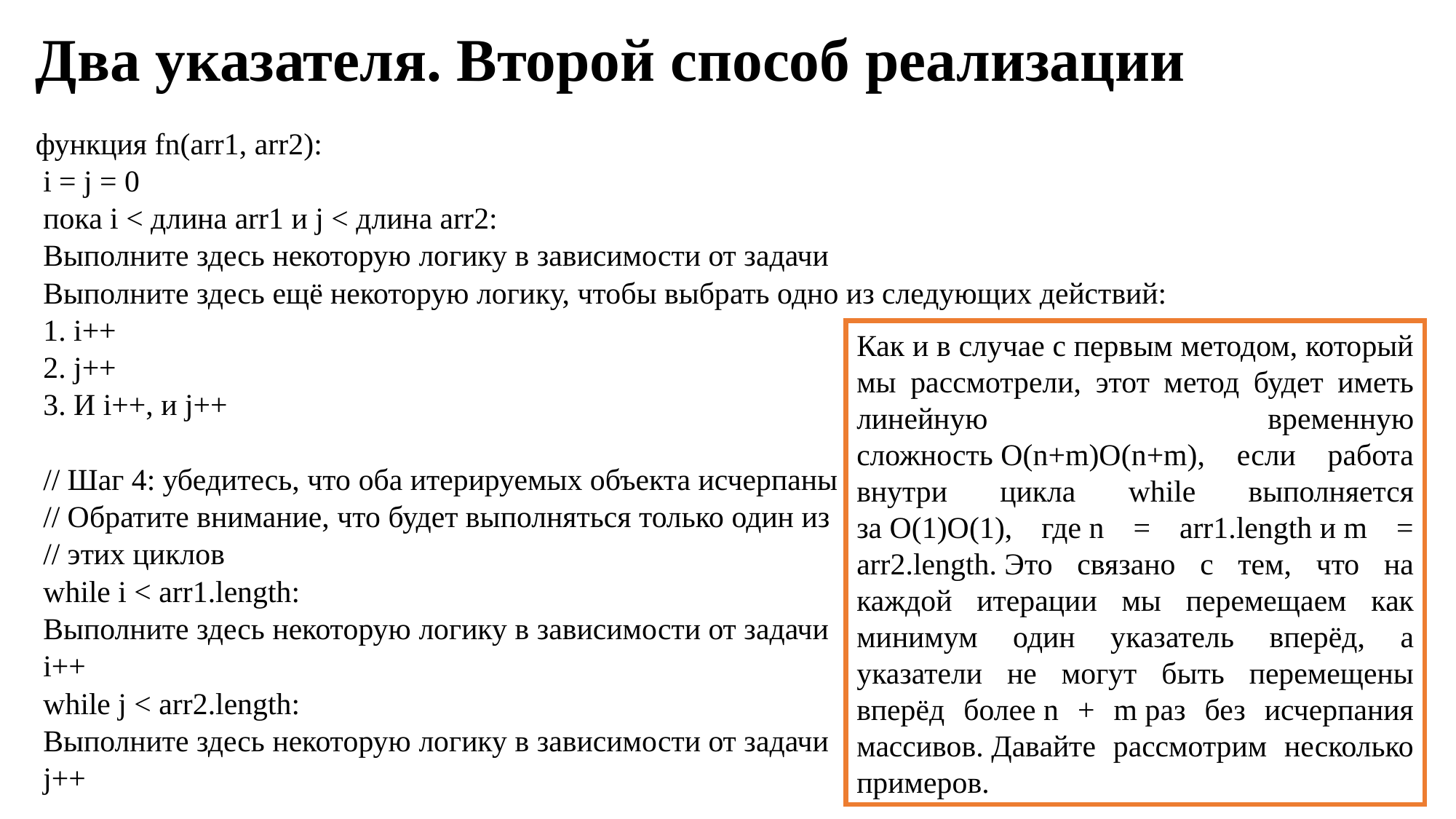

# Два указателя. Второй способ реализации
функция fn(arr1, arr2):
 i = j = 0
 пока i < длина arr1 и j < длина arr2:
 Выполните здесь некоторую логику в зависимости от задачи
 Выполните здесь ещё некоторую логику, чтобы выбрать одно из следующих действий:
 1. i++
 2. j++
 3. И i++, и j++

 // Шаг 4: убедитесь, что оба итерируемых объекта исчерпаны
 // Обратите внимание, что будет выполняться только один из
 // этих циклов
 while i < arr1.length:
 Выполните здесь некоторую логику в зависимости от задачи
 i++
 while j < arr2.length:
 Выполните здесь некоторую логику в зависимости от задачи
 j++
Как и в случае с первым методом, который мы рассмотрели, этот метод будет иметь линейную временную сложность O(n+m)O(n+m), если работа внутри цикла while выполняется за O(1)O(1), где n = arr1.length и m = arr2.length. Это связано с тем, что на каждой итерации мы перемещаем как минимум один указатель вперёд, а указатели не могут быть перемещены вперёд более n + m раз без исчерпания массивов. Давайте рассмотрим несколько примеров.